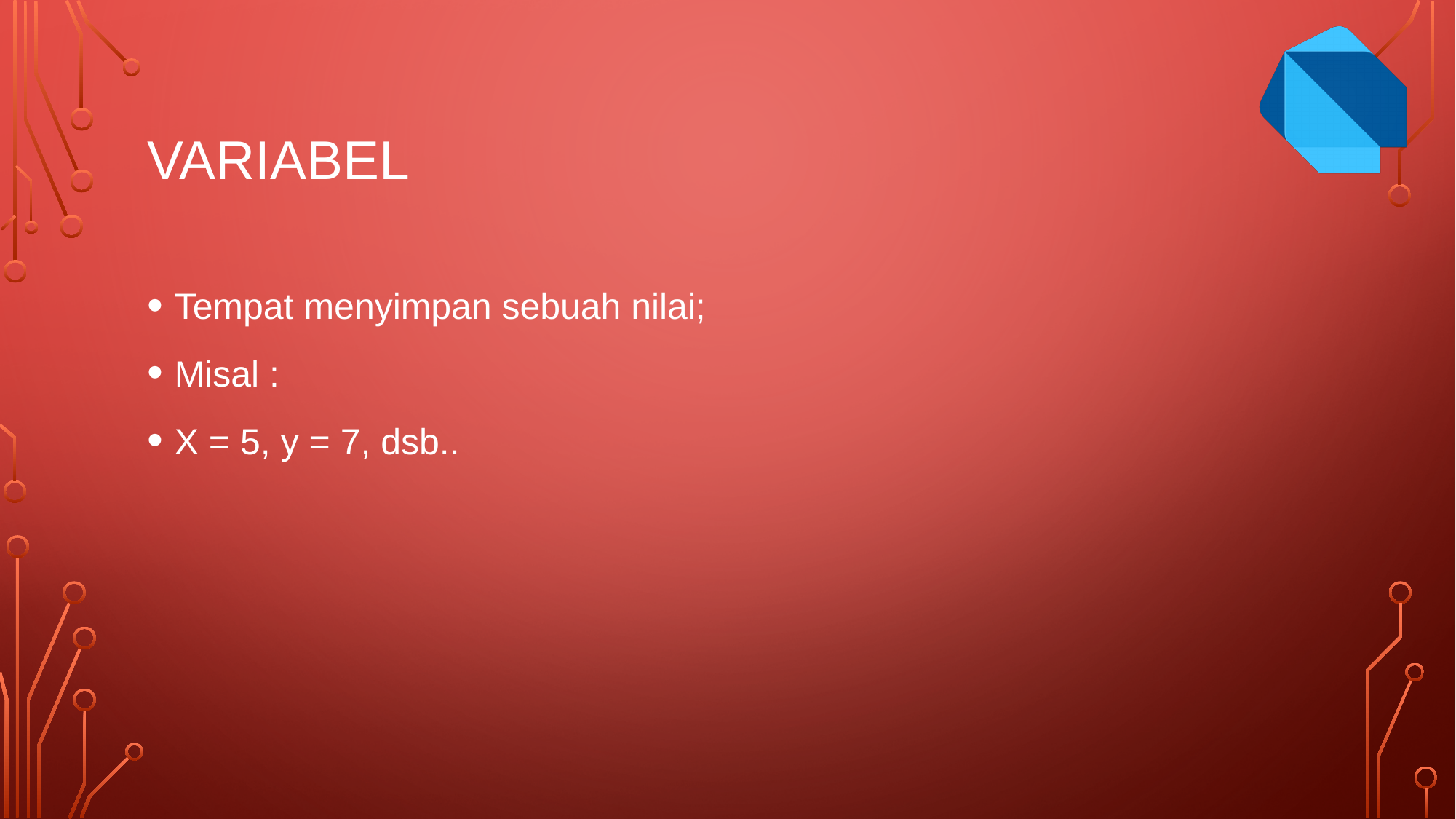

# variabel
Tempat menyimpan sebuah nilai;
Misal :
X = 5, y = 7, dsb..